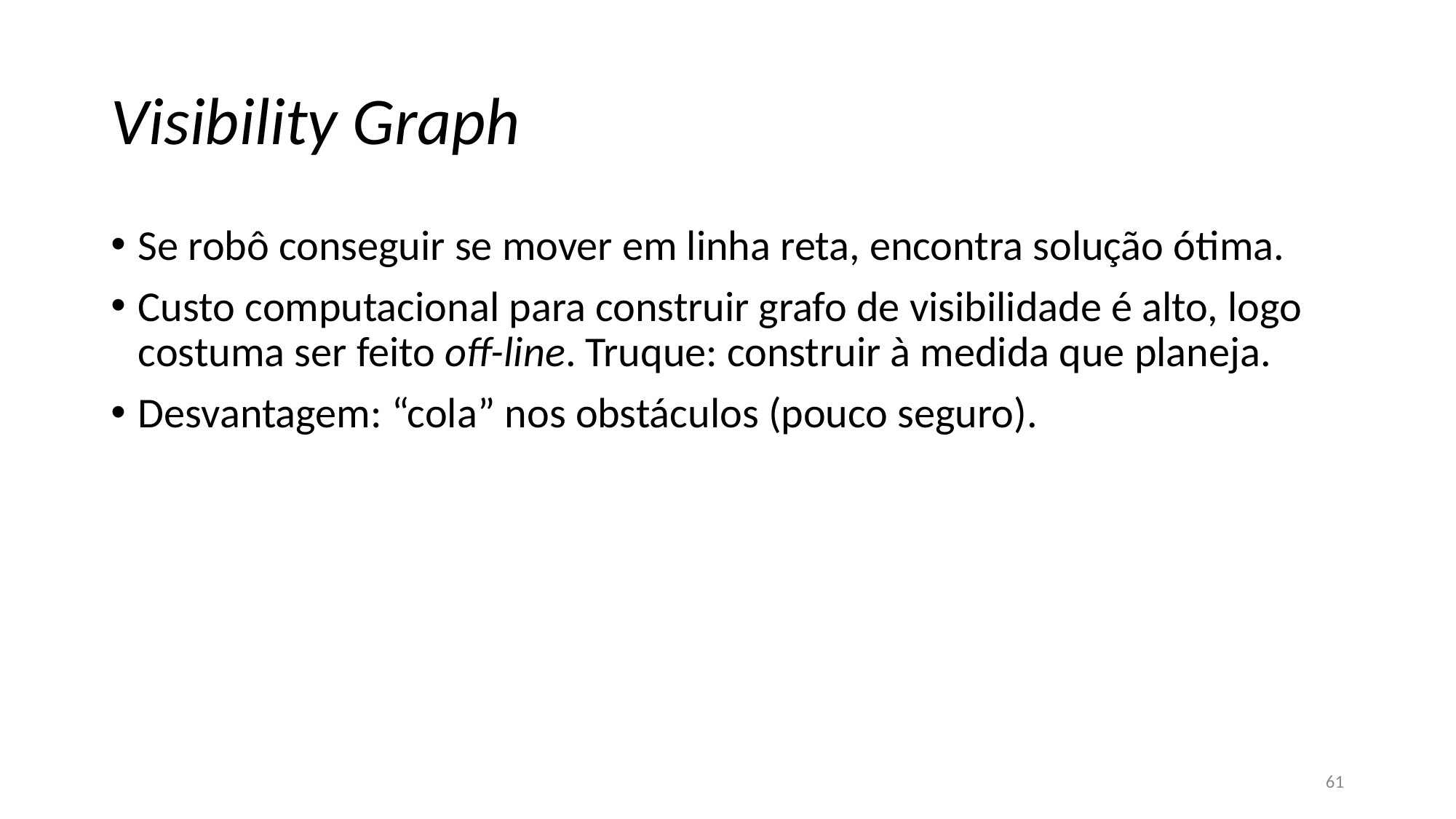

# Visibility Graph
Se robô conseguir se mover em linha reta, encontra solução ótima.
Custo computacional para construir grafo de visibilidade é alto, logo costuma ser feito off-line. Truque: construir à medida que planeja.
Desvantagem: “cola” nos obstáculos (pouco seguro).

61